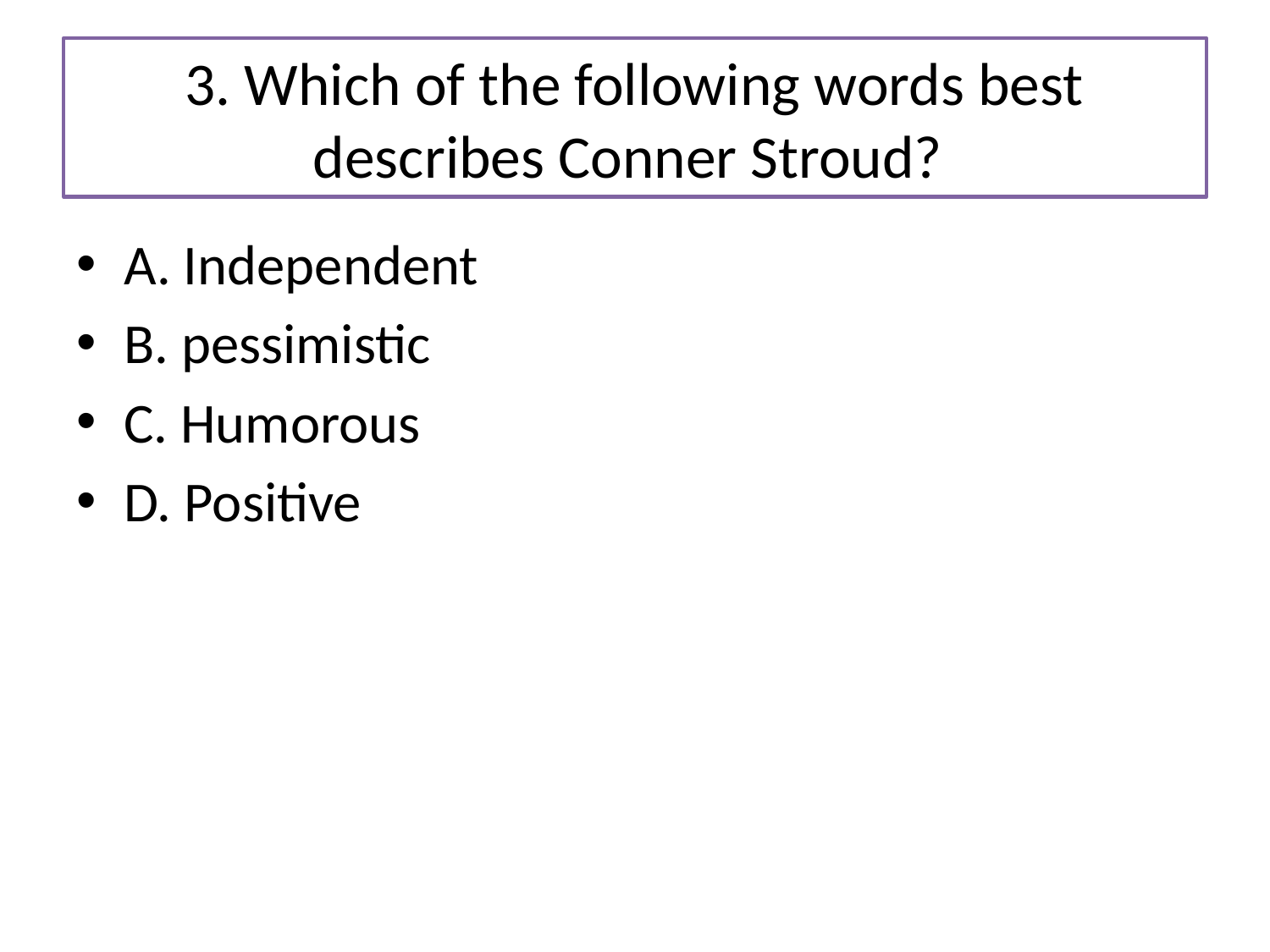

# 3. Which of the following words best describes Conner Stroud?
A. Independent
B. pessimistic
C. Humorous
D. Positive